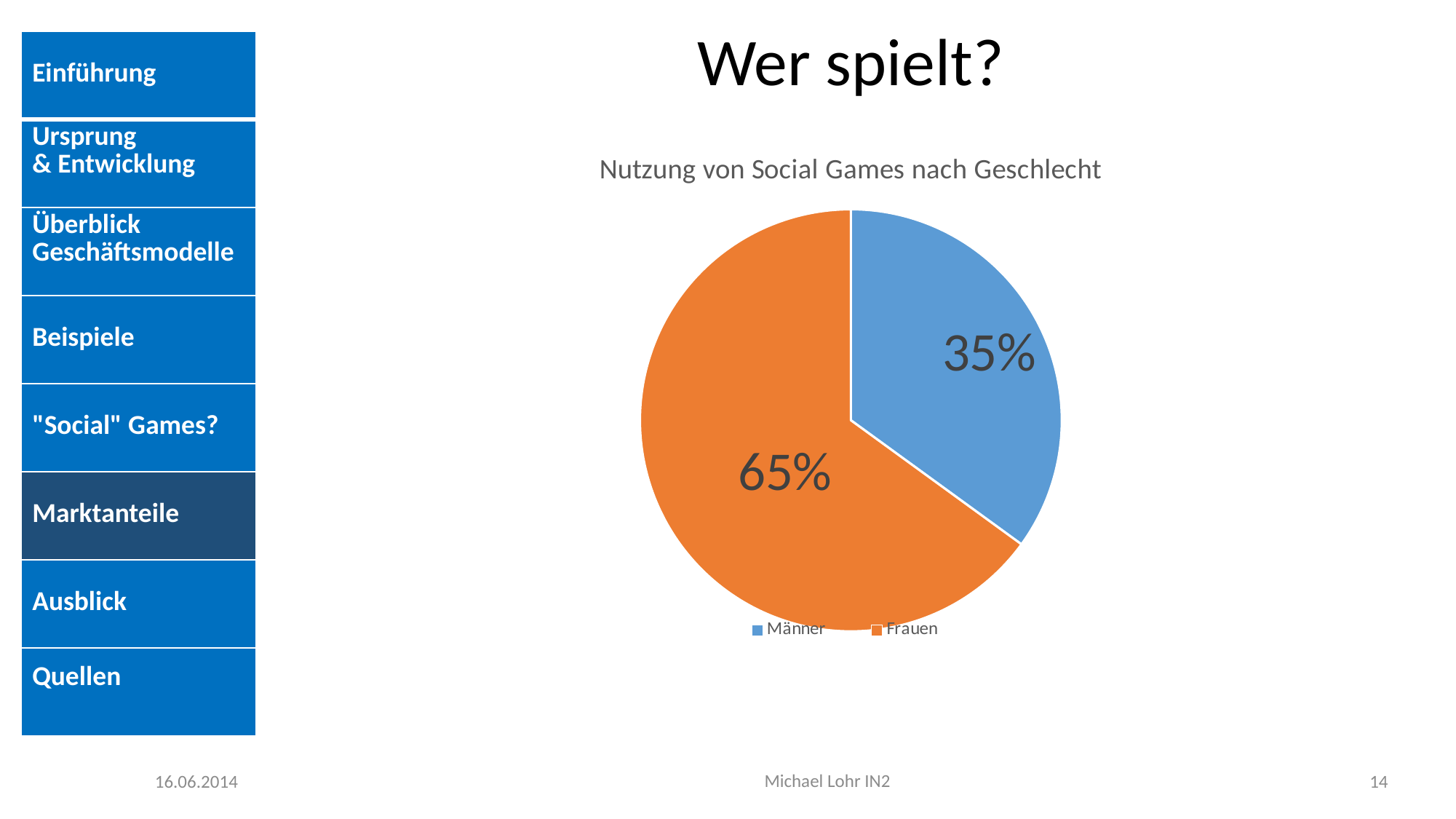

# Wer spielt?
| Einführung |
| --- |
| Ursprung & Entwicklung |
| Überblick Geschäftsmodelle |
| Beispiele |
| "Social" Games? |
| Marktanteile |
| Ausblick |
| Quellen |

### Chart:

| Category | Nutzung von Social Games nach Geschlecht |
|---|---|
| Männer | 35.0 |
| Frauen | 65.0 |
Michael Lohr IN2
16.06.2014
14